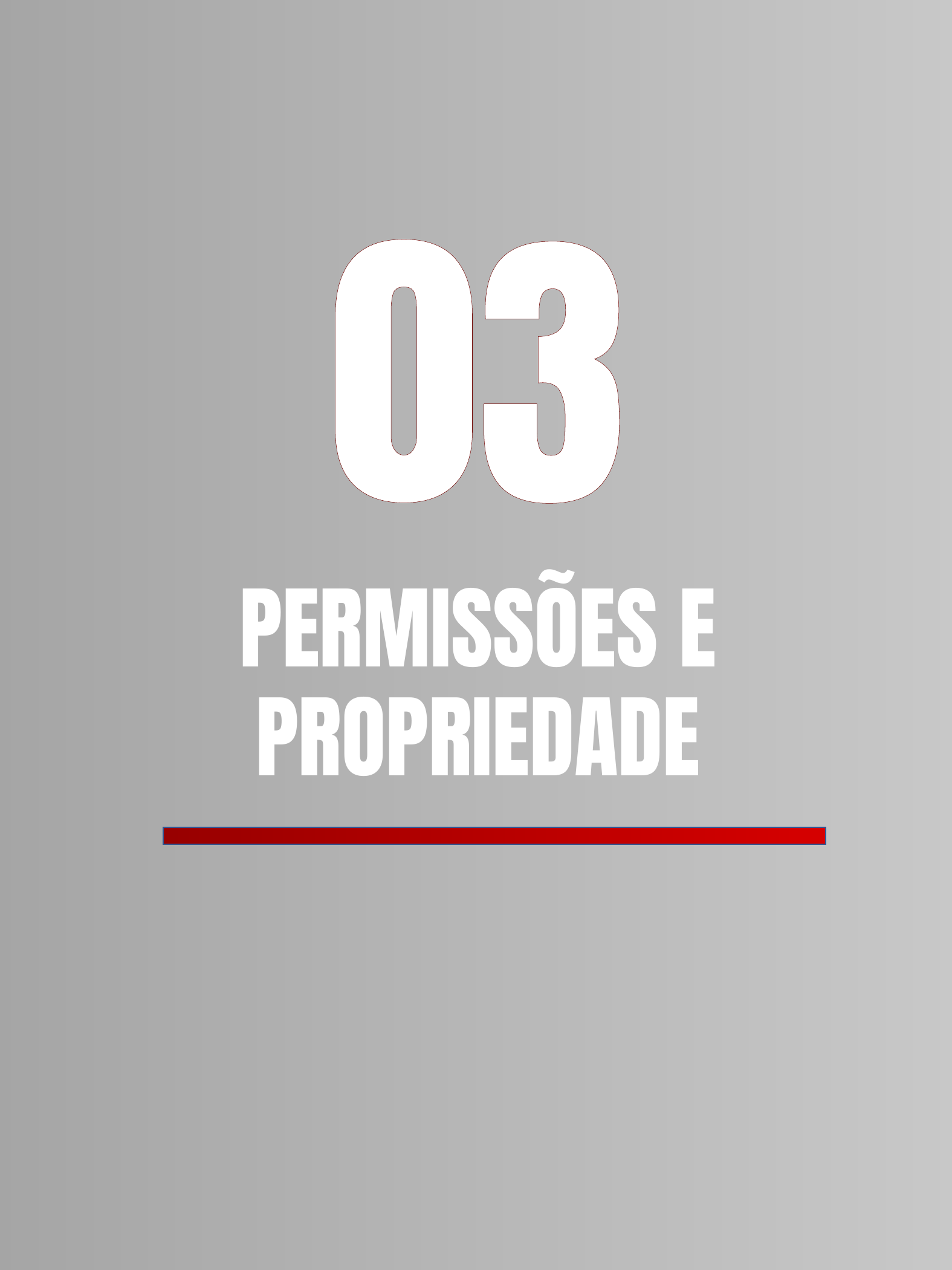

03
PERMISSÕES E PROPRIEDADE

COMANDOS LINUX - MARCELO FERREIRA
9